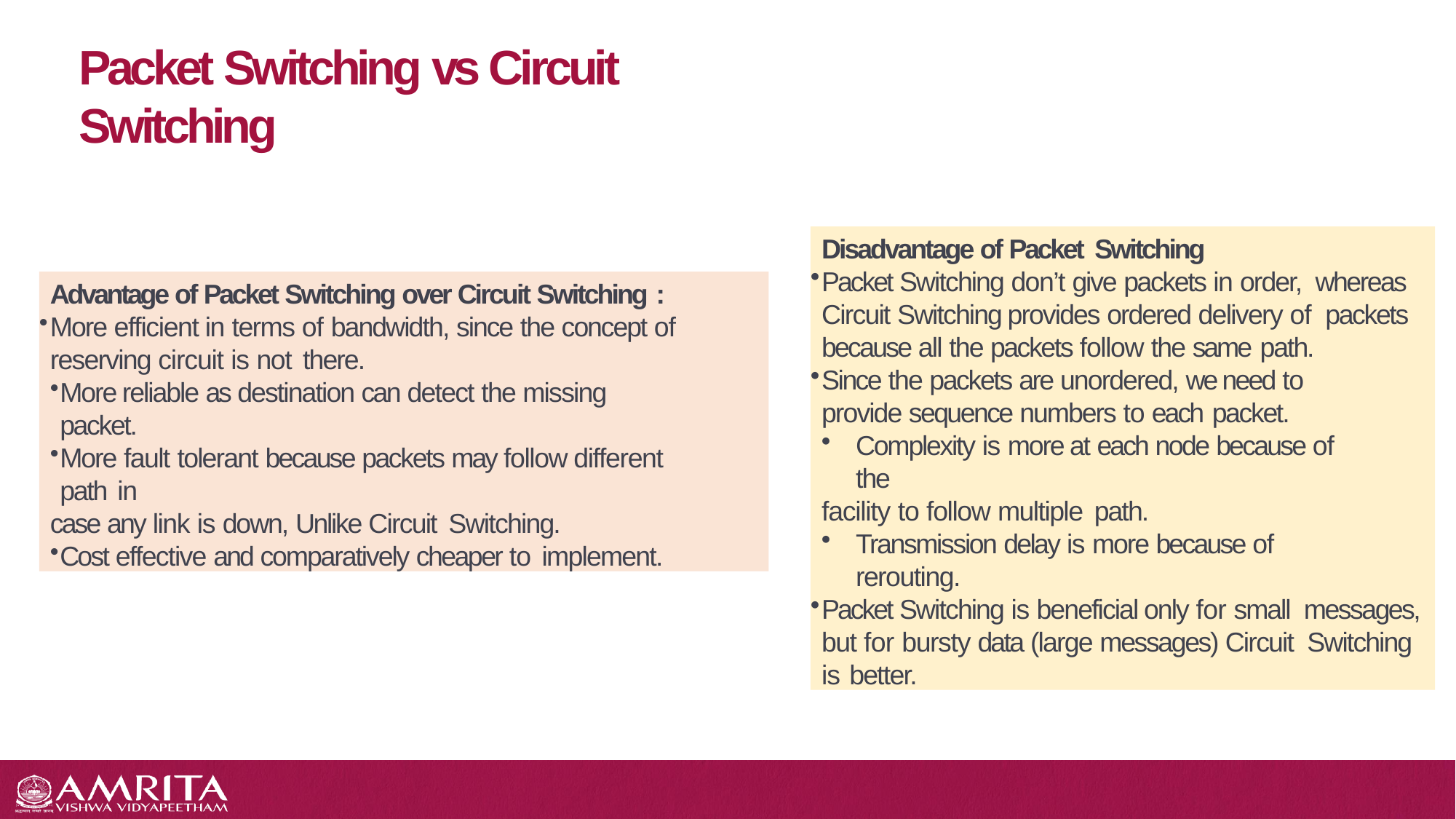

# Packet Switching vs Circuit Switching
Disadvantage of Packet Switching
Packet Switching don’t give packets in order,  whereas Circuit Switching provides ordered delivery of  packets because all the packets follow the same path.
Since the packets are unordered, we need to  provide sequence numbers to each packet.
Complexity is more at each node because of the
facility to follow multiple path.
Transmission delay is more because of rerouting.
Packet Switching is beneficial only for small  messages, but for bursty data (large messages) Circuit  Switching is better.
Advantage of Packet Switching over Circuit Switching :
More efficient in terms of bandwidth, since the concept of  reserving circuit is not there.
More reliable as destination can detect the missing packet.
More fault tolerant because packets may follow different path in
case any link is down, Unlike Circuit Switching.
Cost effective and comparatively cheaper to implement.